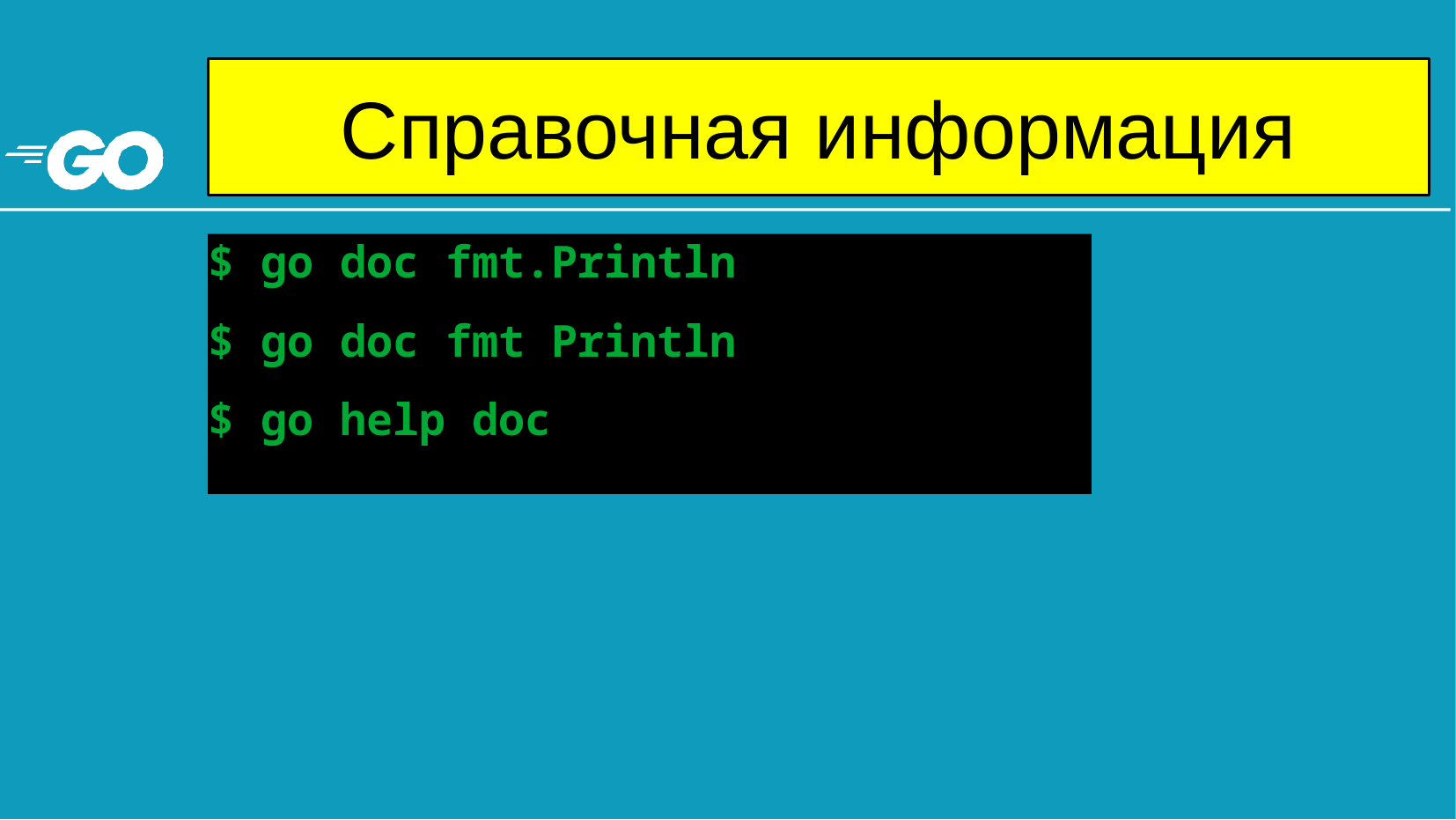

# Справочная информация
$ go doc fmt.Println
$ go doc fmt Println
$ go help doc